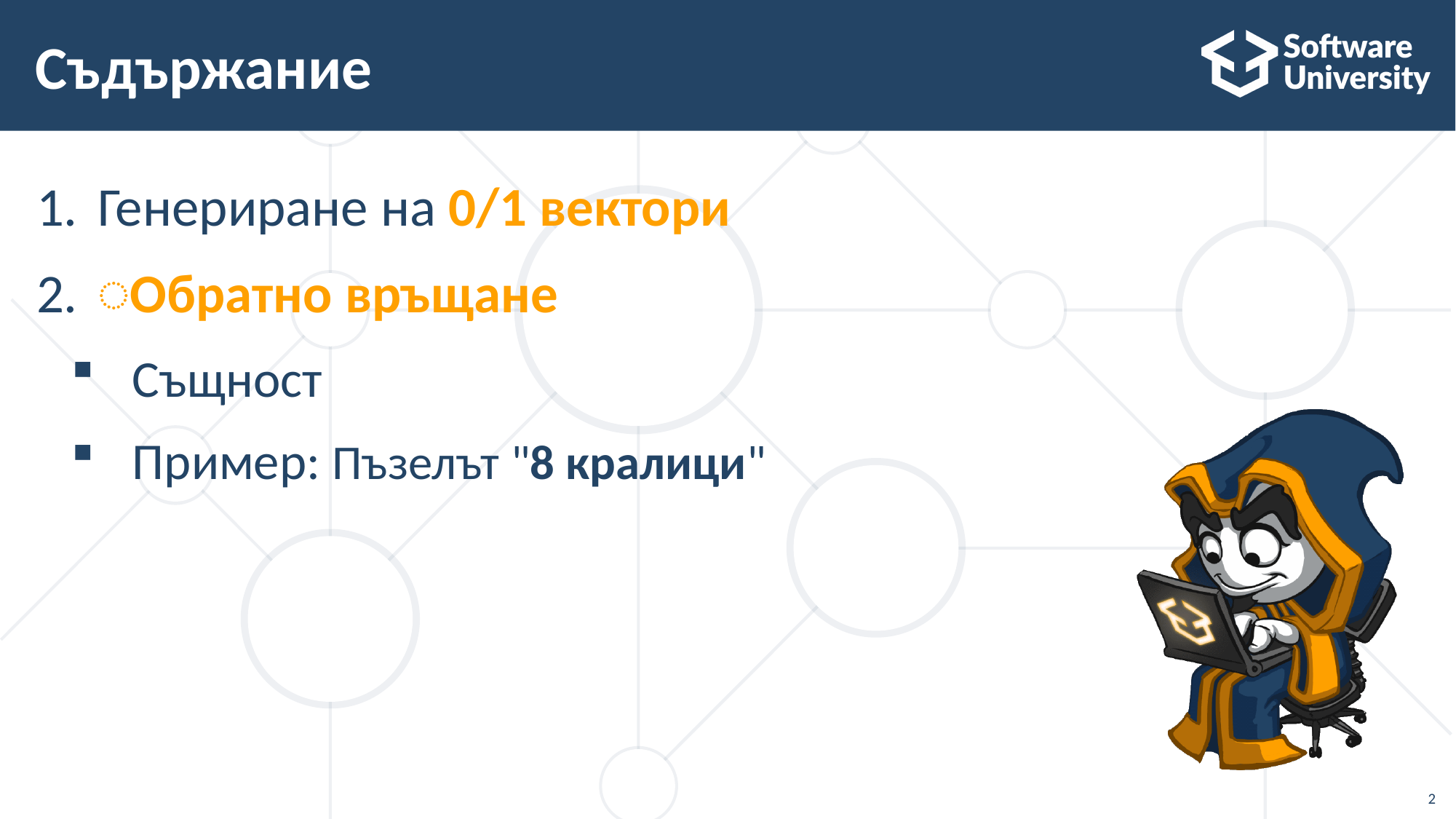

# Съдържание
Генериране на 0/1 вектори
͏Обратно връщане
Същност
Пример: Пъзелът "8 кралици"
2